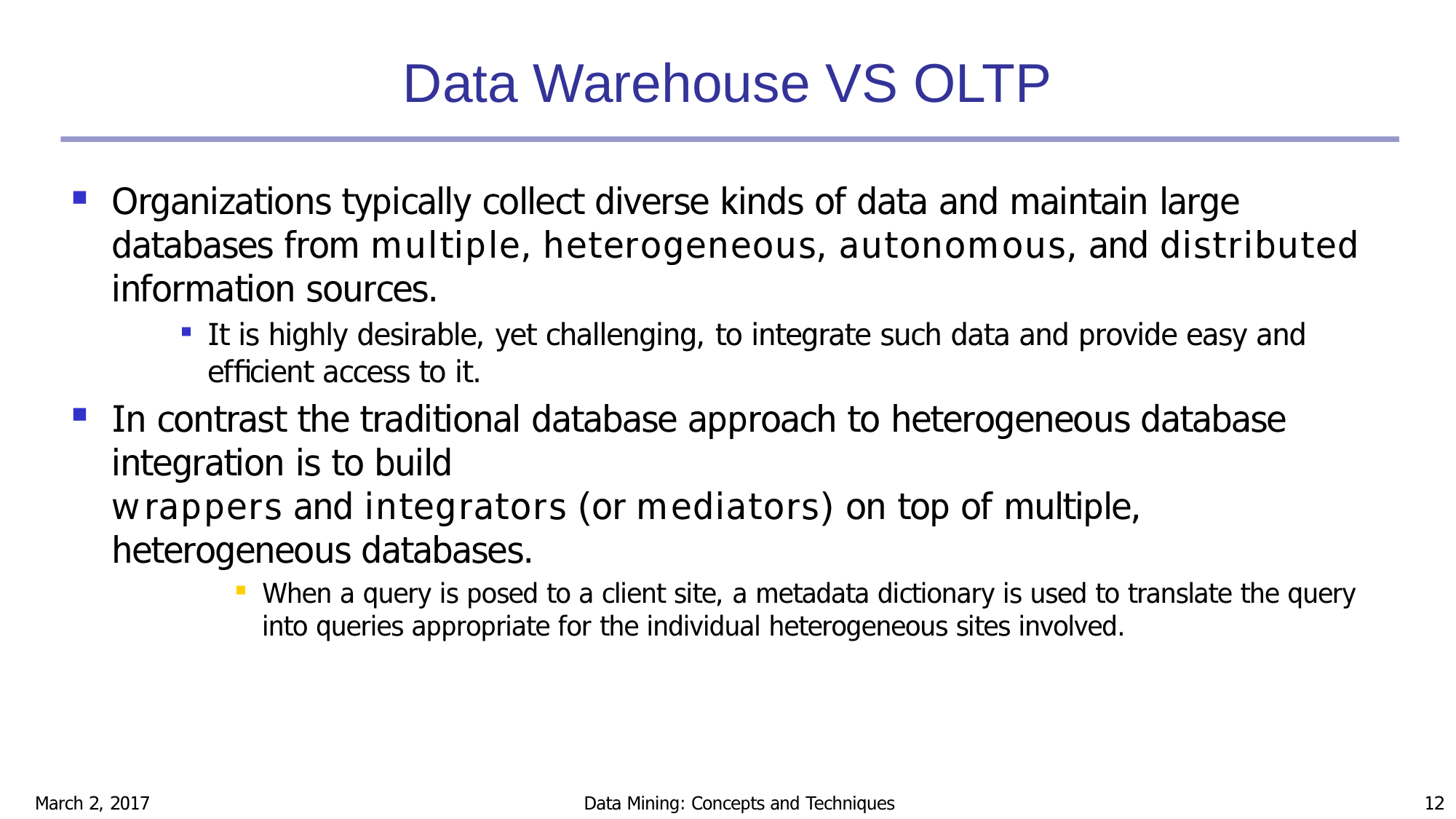

# Data Warehouse VS OLTP
Organizations typically collect diverse kinds of data and maintain large databases from multiple, heterogeneous, autonomous, and distributed information sources.
It is highly desirable, yet challenging, to integrate such data and provide easy and efficient access to it.
In contrast the traditional database approach to heterogeneous database integration is to build
wrappers and integrators (or mediators) on top of multiple, heterogeneous databases.
When a query is posed to a client site, a metadata dictionary is used to translate the query into queries appropriate for the individual heterogeneous sites involved.
March 2, 2017
Data Mining: Concepts and Techniques
12